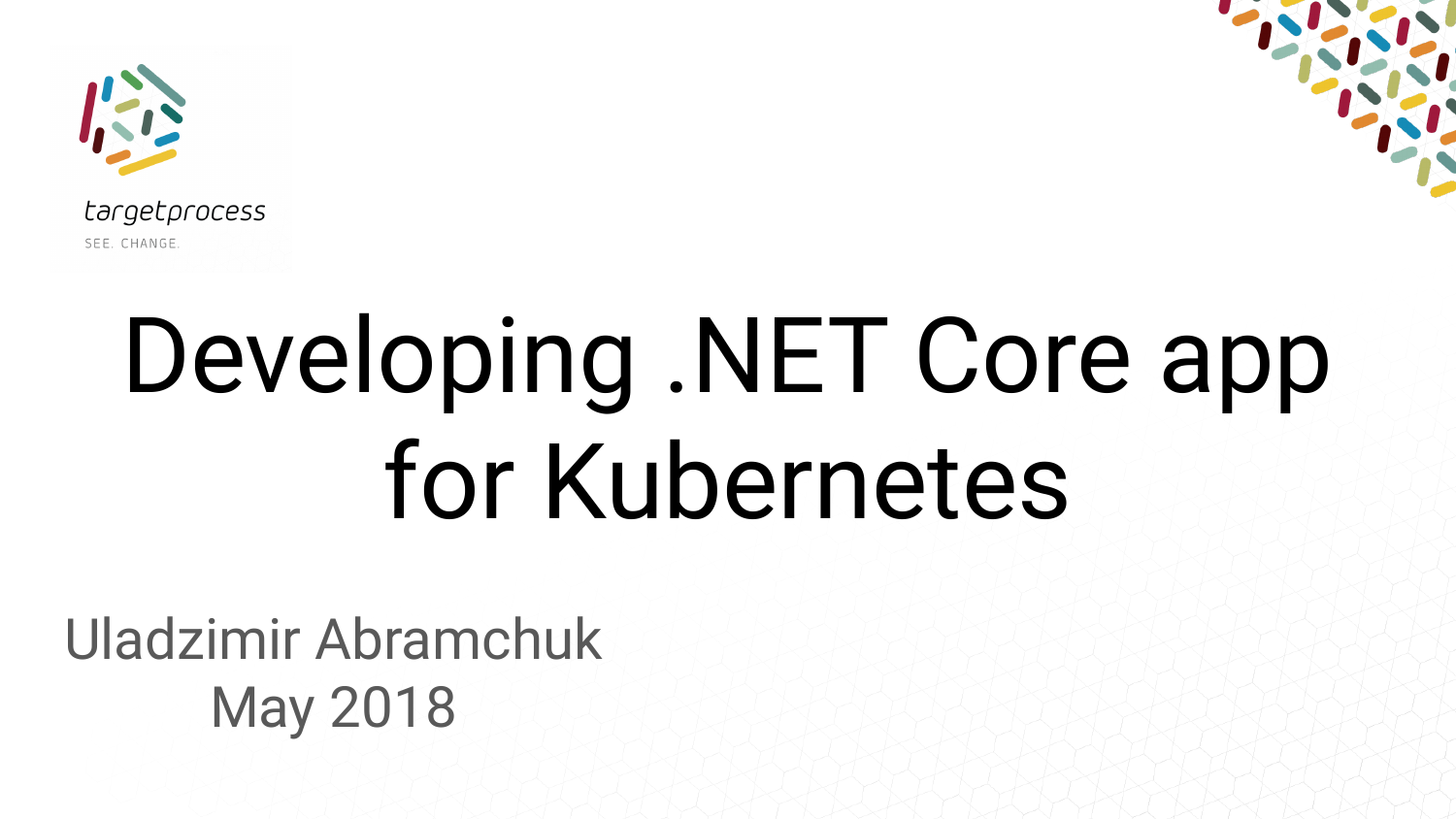

# Developing .NET Core app for Kubernetes
Uladzimir Abramchuk							May 2018